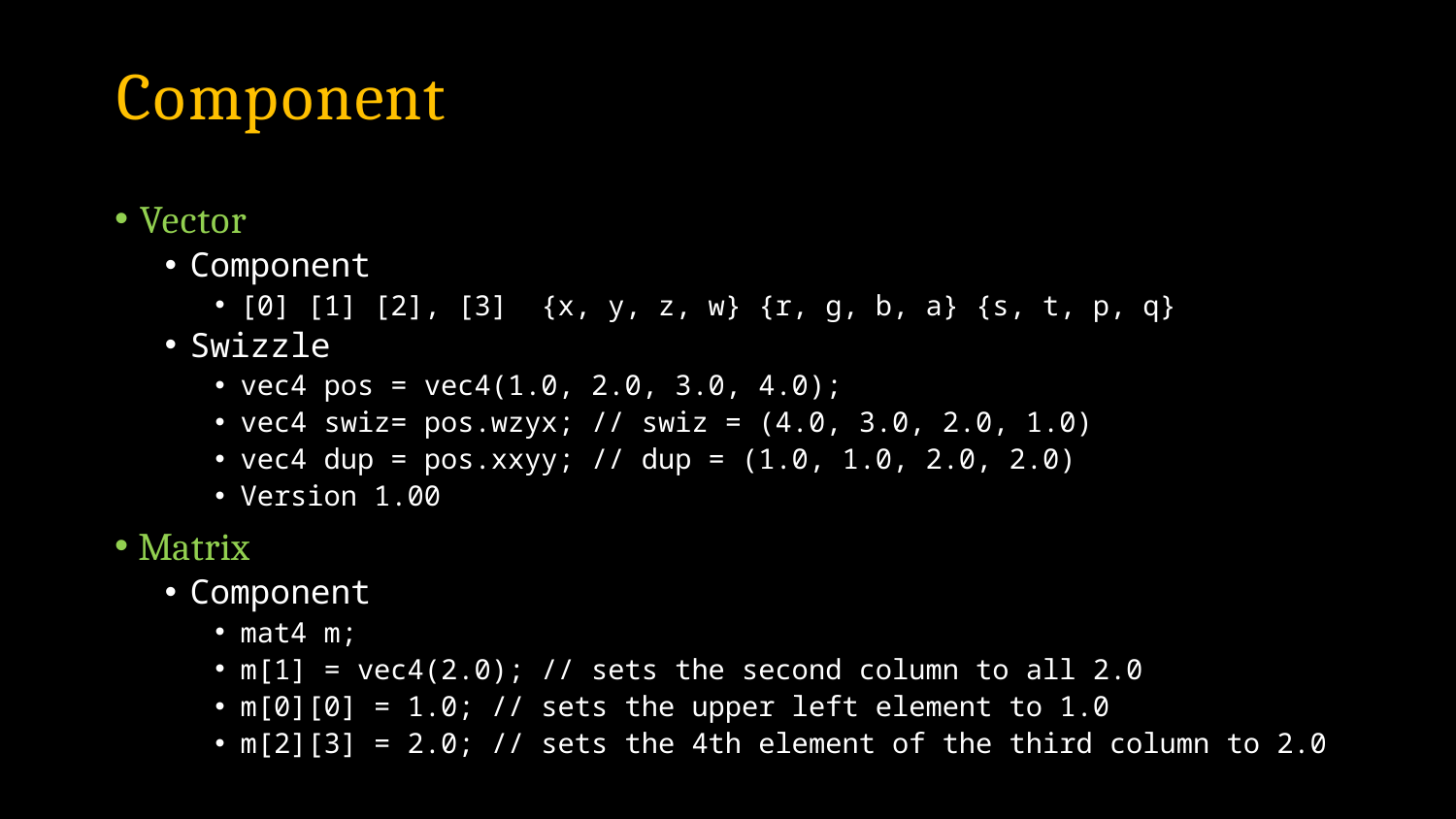

# Component
Vector
Component
[0] [1] [2], [3]  {x, y, z, w} {r, g, b, a} {s, t, p, q}
Swizzle
vec4 pos = vec4(1.0, 2.0, 3.0, 4.0);
vec4 swiz= pos.wzyx; // swiz = (4.0, 3.0, 2.0, 1.0)
vec4 dup = pos.xxyy; // dup = (1.0, 1.0, 2.0, 2.0)
Version 1.00
Matrix
Component
mat4 m;
m[1] = vec4(2.0); // sets the second column to all 2.0
m[0][0] = 1.0; // sets the upper left element to 1.0
m[2][3] = 2.0; // sets the 4th element of the third column to 2.0